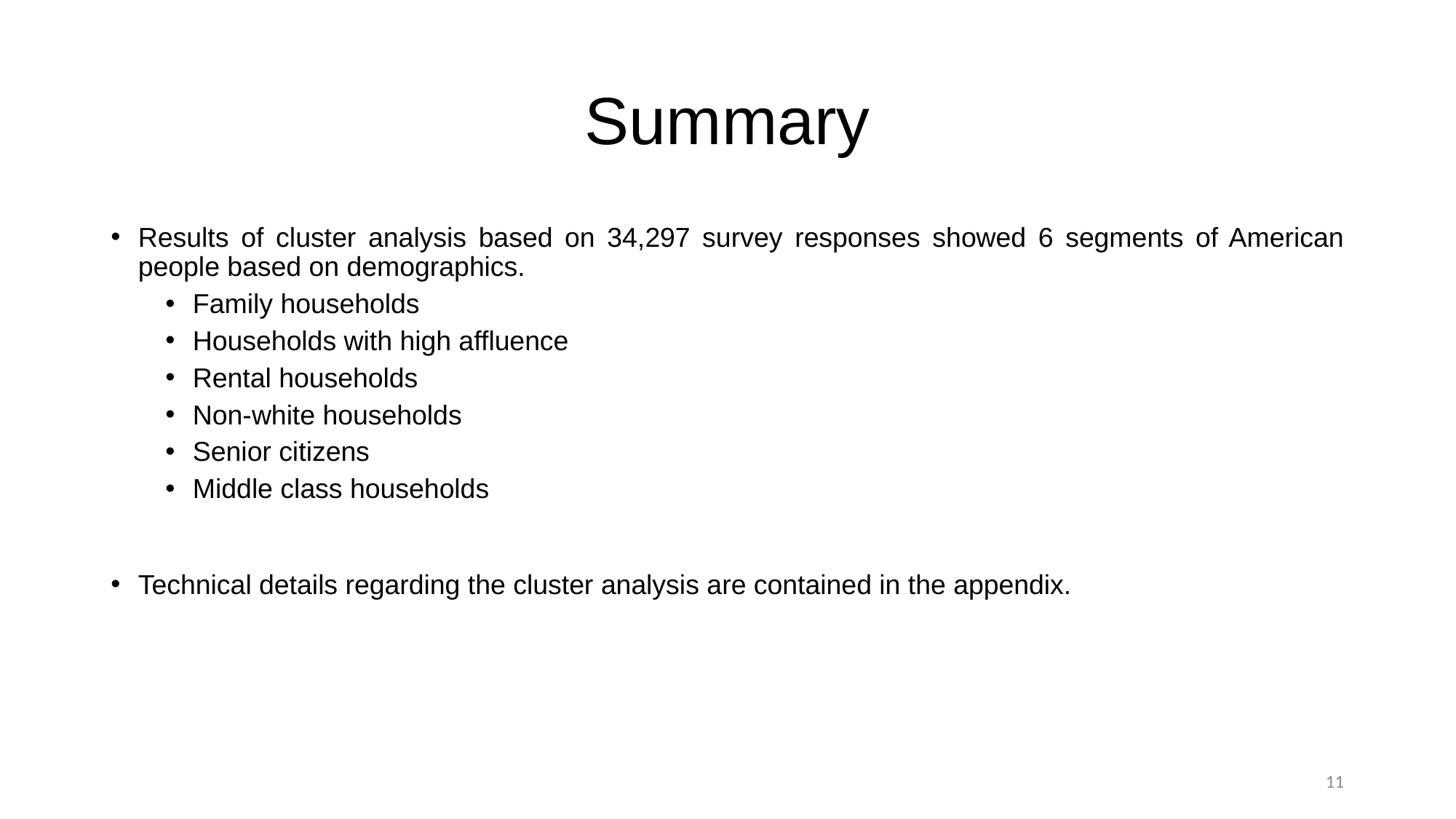

# Summary
Results of cluster analysis based on 34,297 survey responses showed 6 segments of American people based on demographics.
Family households
Households with high affluence
Rental households
Non-white households
Senior citizens
Middle class households

Technical details regarding the cluster analysis are contained in the appendix.
11